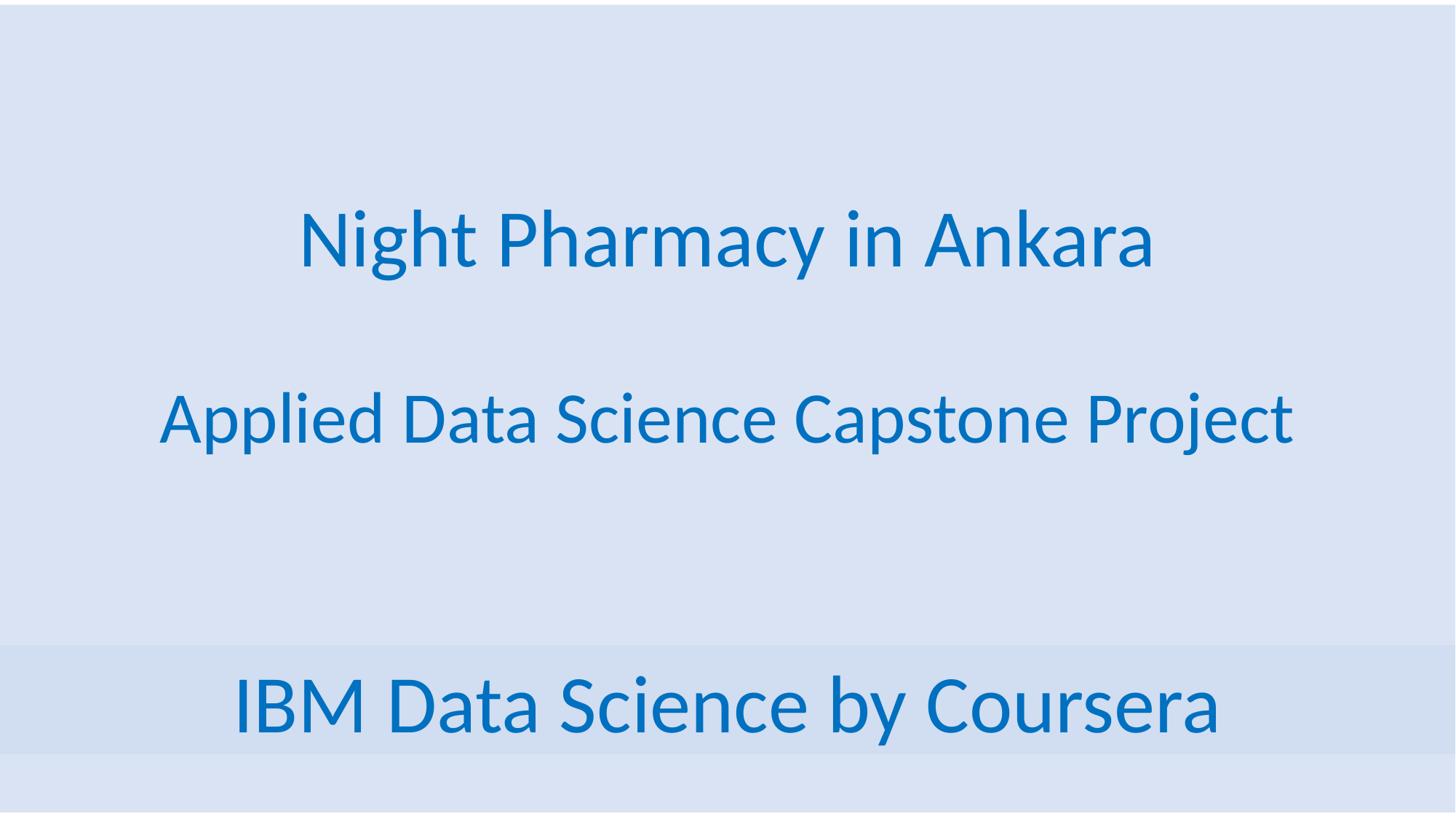

Night Pharmacy in Ankara

Applied Data Science Capstone Project

IBM Data Science by Coursera